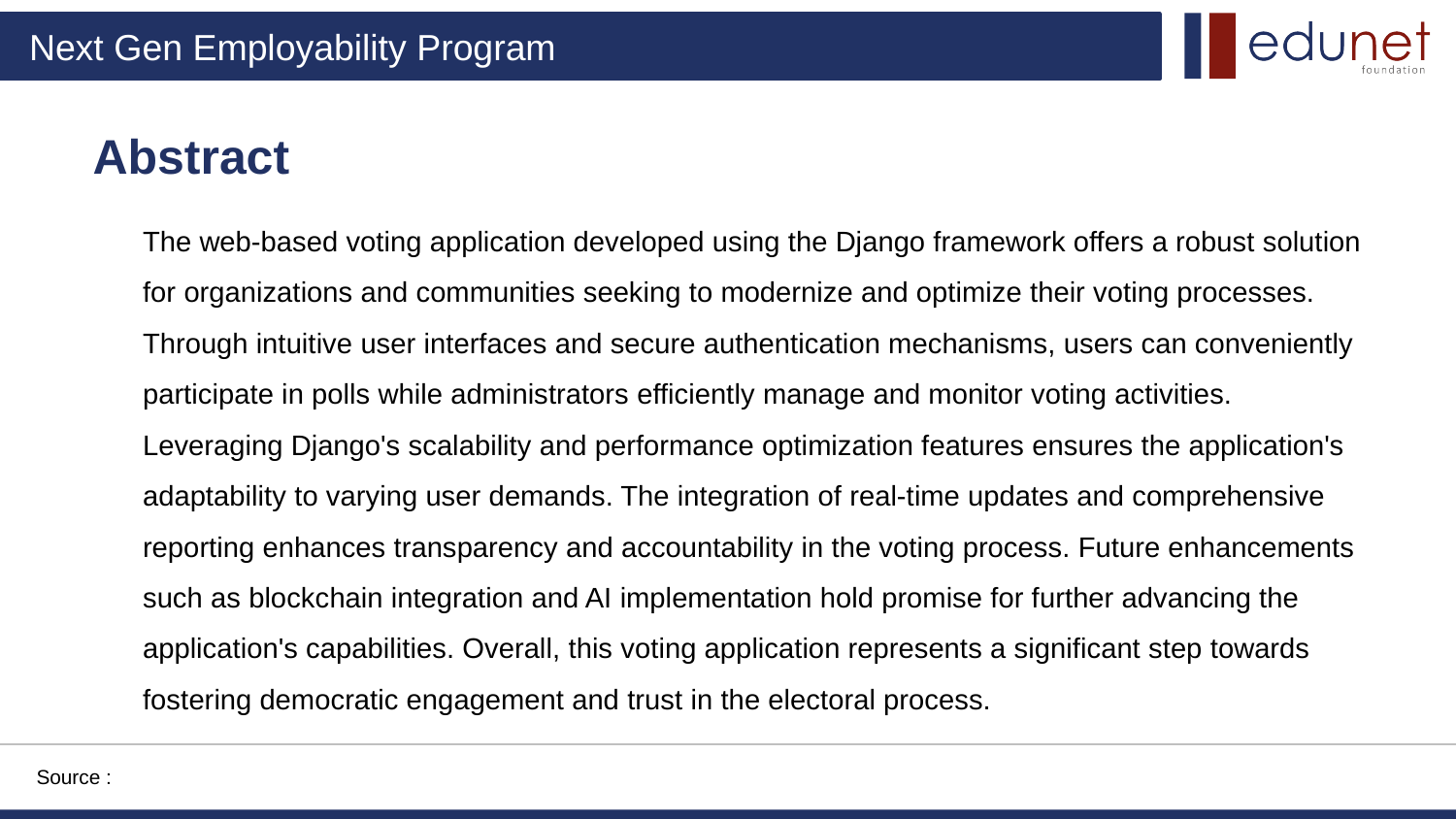

Abstract
The web-based voting application developed using the Django framework offers a robust solution for organizations and communities seeking to modernize and optimize their voting processes. Through intuitive user interfaces and secure authentication mechanisms, users can conveniently participate in polls while administrators efficiently manage and monitor voting activities. Leveraging Django's scalability and performance optimization features ensures the application's adaptability to varying user demands. The integration of real-time updates and comprehensive reporting enhances transparency and accountability in the voting process. Future enhancements such as blockchain integration and AI implementation hold promise for further advancing the application's capabilities. Overall, this voting application represents a significant step towards fostering democratic engagement and trust in the electoral process.
Source :